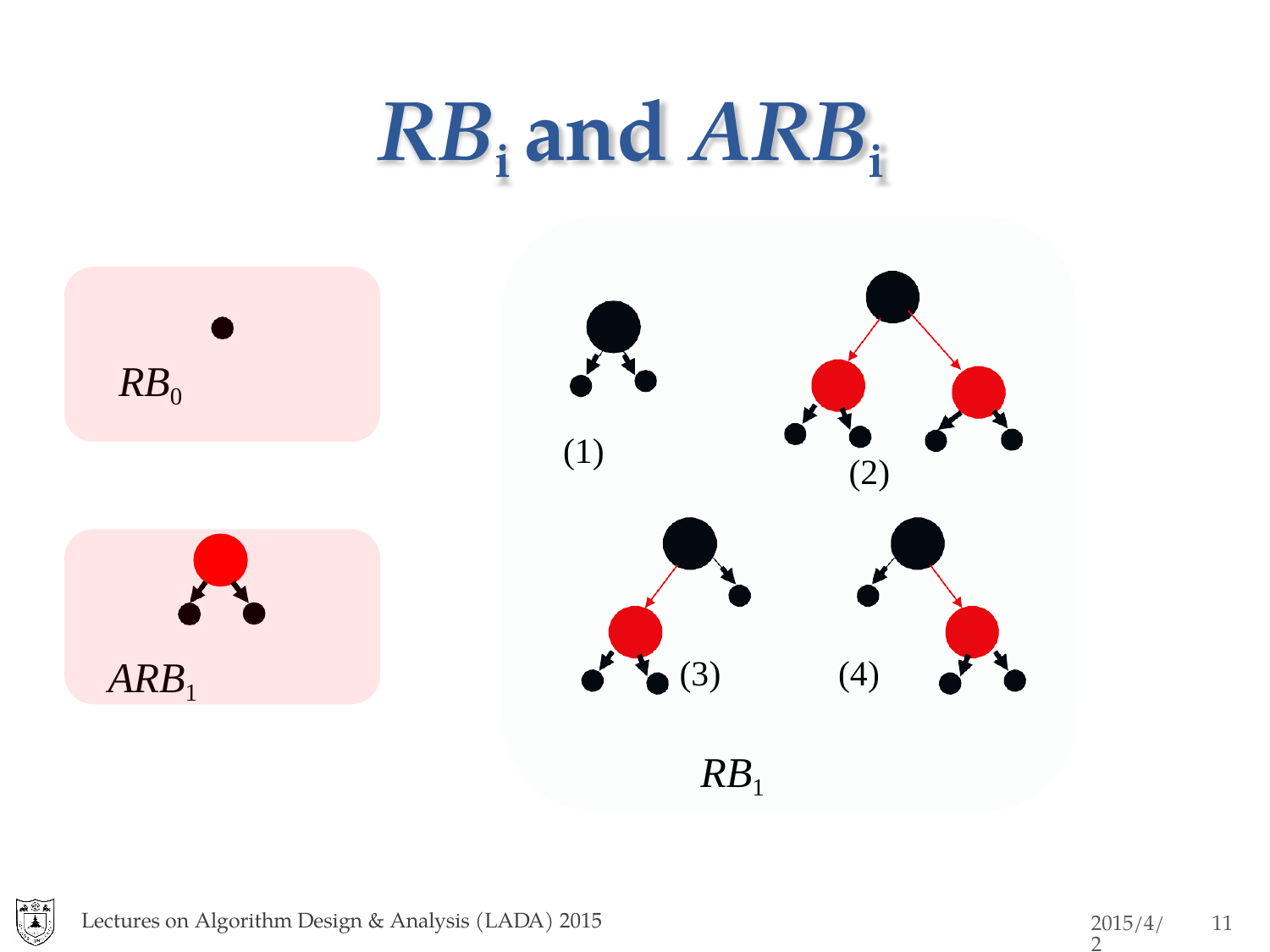

# RBi and ARBi

RB0
(1)
(2)

ARB1
(3)
(4)
RB1
Lectures on Algorithm Design & Analysis (LADA) 2015
11
2015/4/2